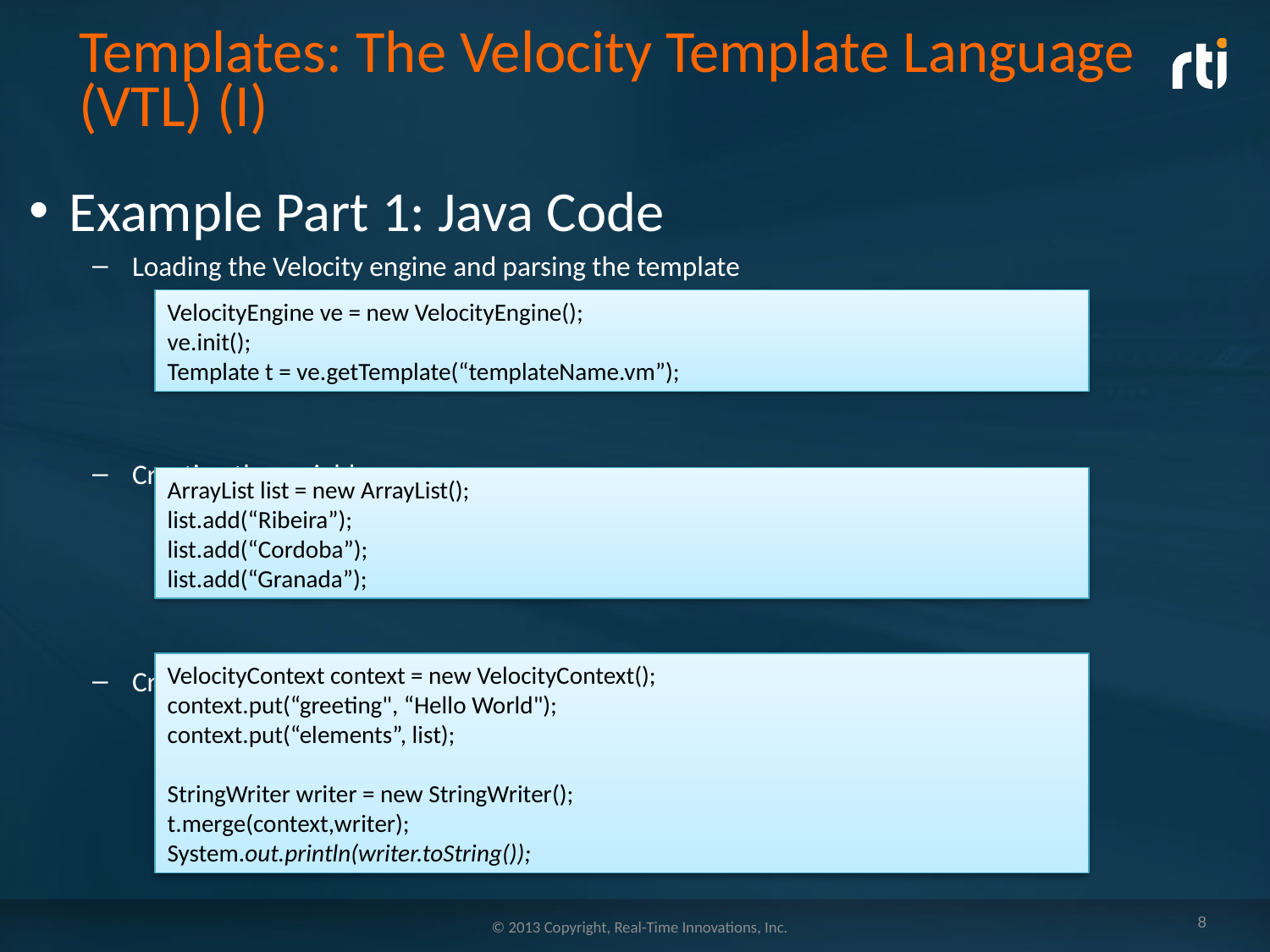

# Templates: The Velocity Template Language (VTL) (I)
Example Part 1: Java Code
Loading the Velocity engine and parsing the template

Creating the variables

Creating the context and the writer

VelocityEngine ve = new VelocityEngine();
ve.init();
Template t = ve.getTemplate(“templateName.vm”);
ArrayList list = new ArrayList();
list.add(“Ribeira”);
list.add(“Cordoba”);
list.add(“Granada”);
VelocityContext context = new VelocityContext();
context.put(“greeting", “Hello World");
context.put(“elements”, list);

StringWriter writer = new StringWriter();
t.merge(context,writer);
System.out.println(writer.toString());
8